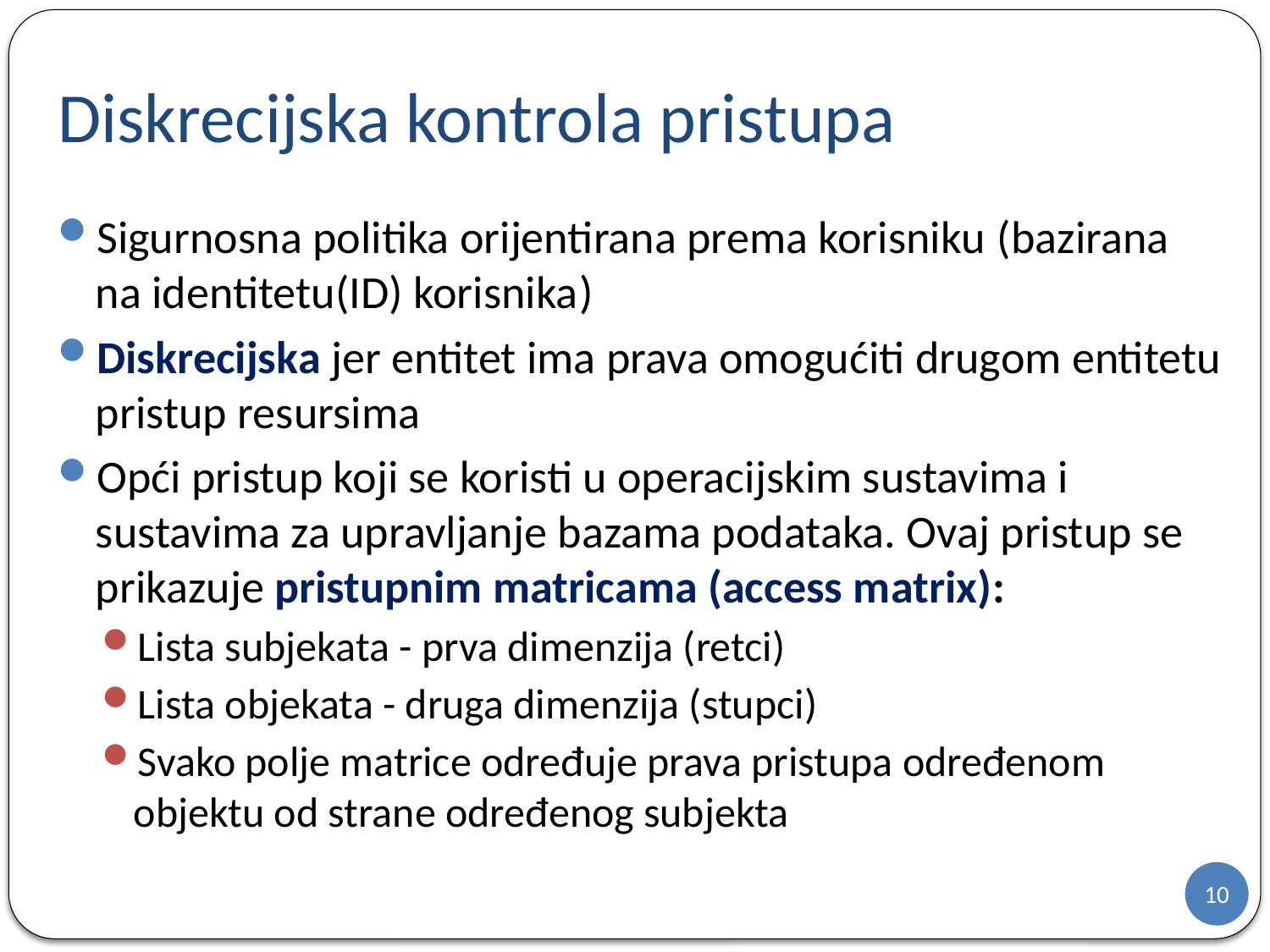

# Diskrecijska kontrola pristupa
Sigurnosna politika orijentirana prema korisniku (bazirana na identitetu(ID) korisnika)
Diskrecijska jer entitet ima prava omogućiti drugom entitetu pristup resursima
Opći pristup koji se koristi u operacijskim sustavima i sustavima za upravljanje bazama podataka. Ovaj pristup se prikazuje pristupnim matricama (access matrix):
Lista subjekata - prva dimenzija (retci)
Lista objekata - druga dimenzija (stupci)
Svako polje matrice određuje prava pristupa određenom objektu od strane određenog subjekta
10